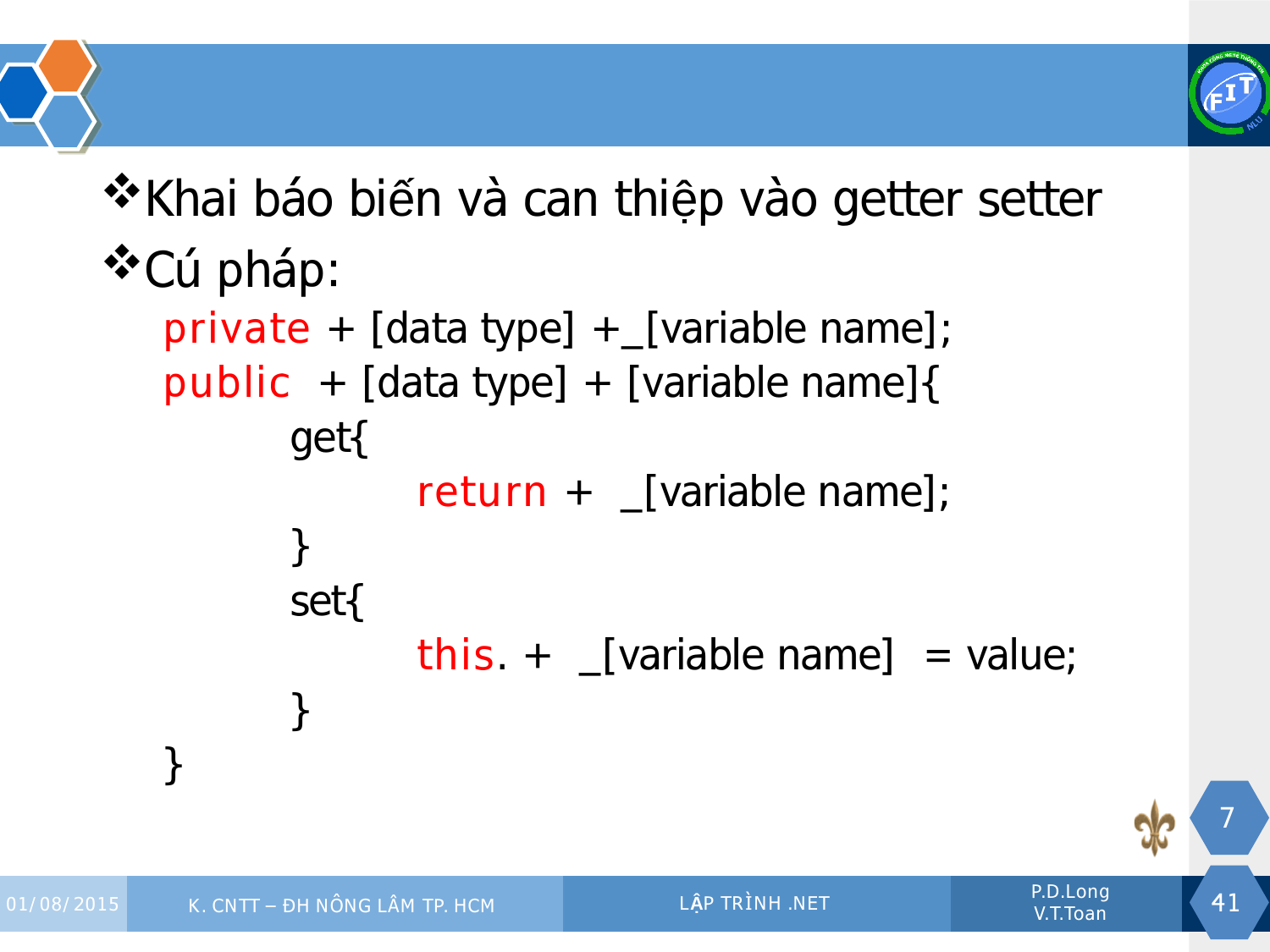

#
Khai báo biến và can thiệp vào getter setter
Cú pháp:
private + [data type] +_[variable name];
public  + [data type] + [variable name]{
	get{
		return +  _[variable name];
	}
	set{
		this. +  _[variable name]  = value;
	}
}

7
01/08/2015
K. CNTT – ĐH NÔNG LÂM TP. HCM